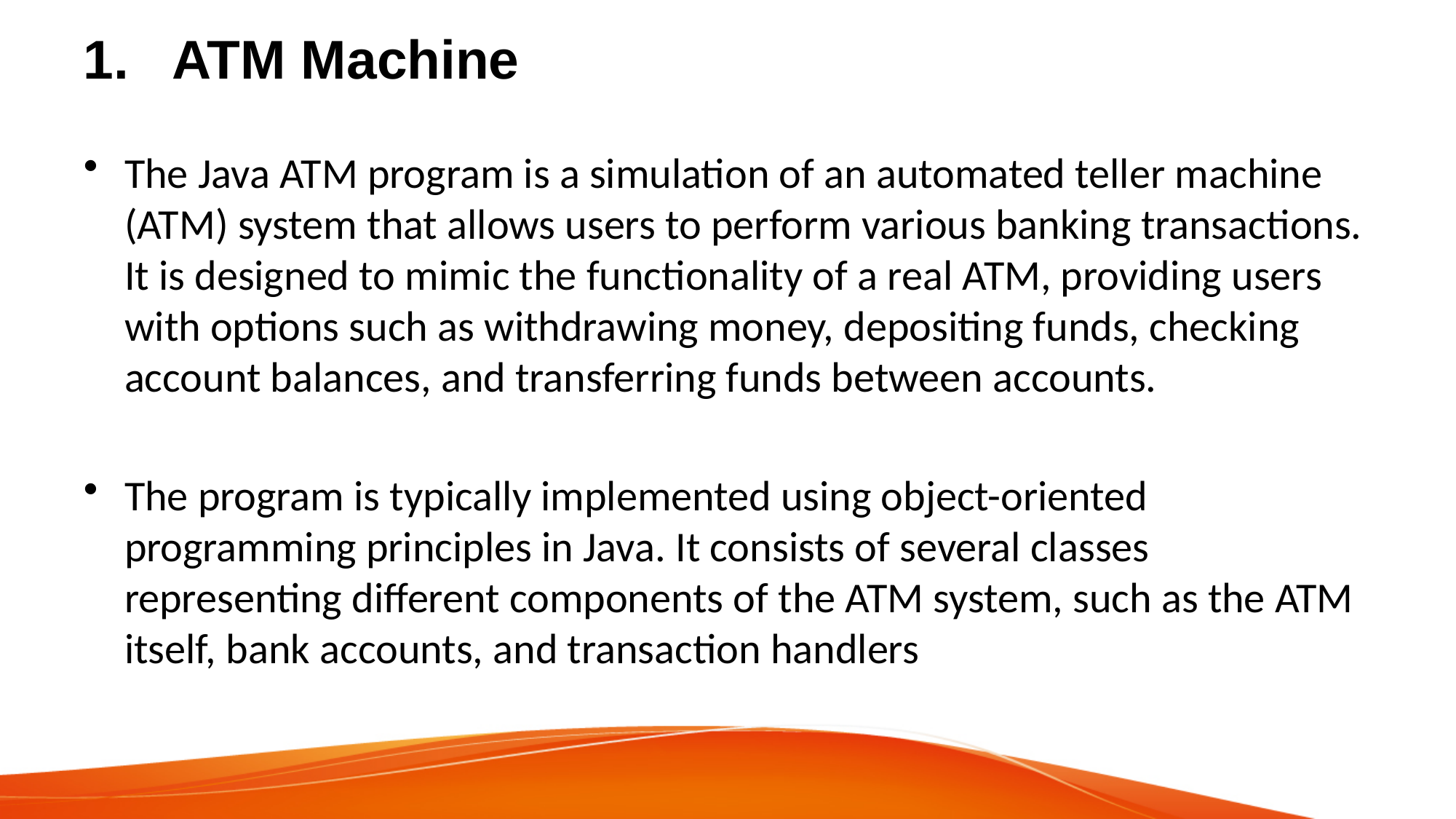

# ATM Machine
The Java ATM program is a simulation of an automated teller machine (ATM) system that allows users to perform various banking transactions. It is designed to mimic the functionality of a real ATM, providing users with options such as withdrawing money, depositing funds, checking account balances, and transferring funds between accounts.

The program is typically implemented using object-oriented programming principles in Java. It consists of several classes representing different components of the ATM system, such as the ATM itself, bank accounts, and transaction handlers